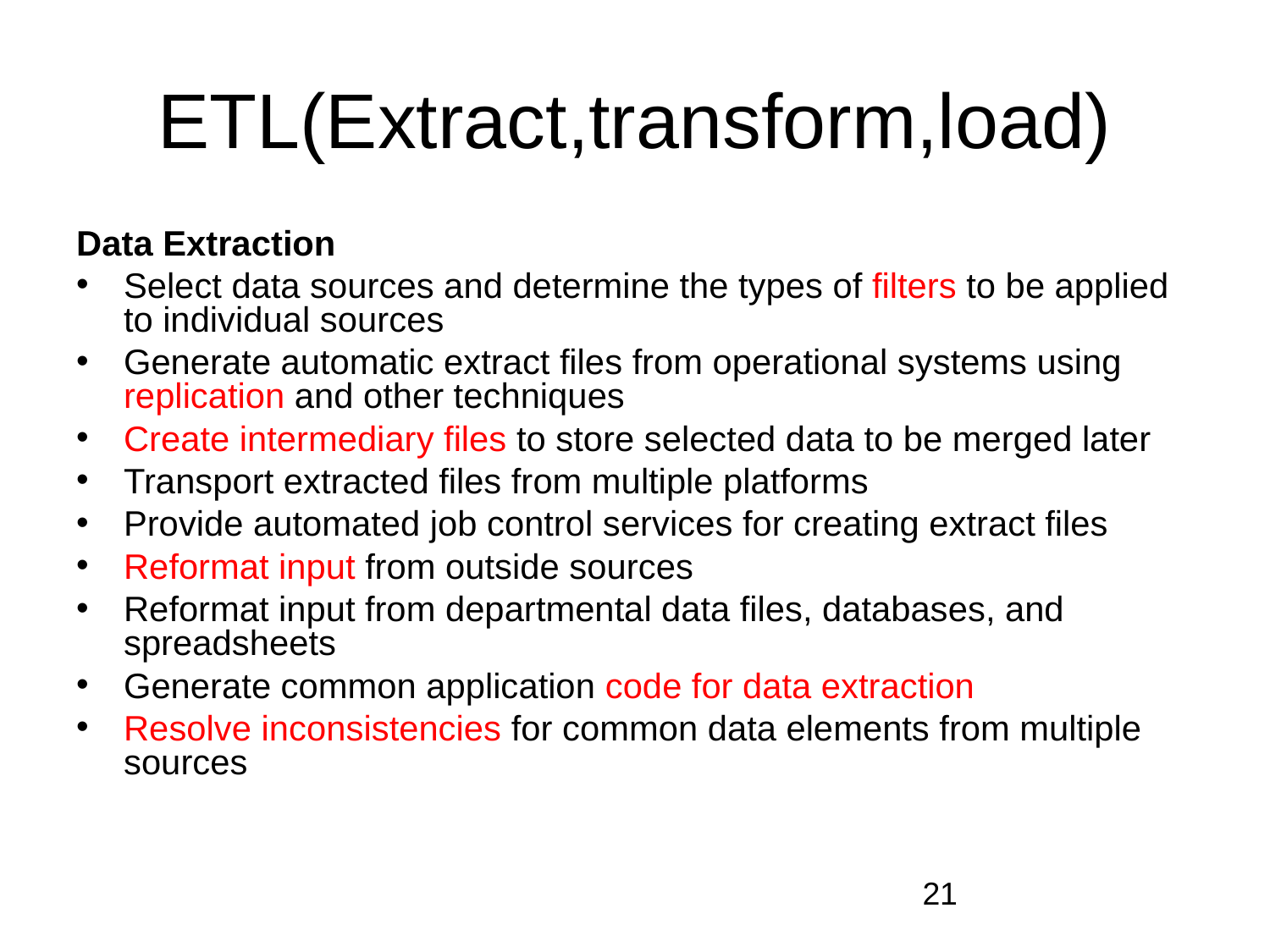

# ETL(Extract,transform,load)
Data Extraction
Select data sources and determine the types of filters to be applied to individual sources
Generate automatic extract files from operational systems using replication and other techniques
Create intermediary files to store selected data to be merged later
Transport extracted files from multiple platforms
Provide automated job control services for creating extract files
Reformat input from outside sources
Reformat input from departmental data files, databases, and spreadsheets
Generate common application code for data extraction
Resolve inconsistencies for common data elements from multiple sources
21